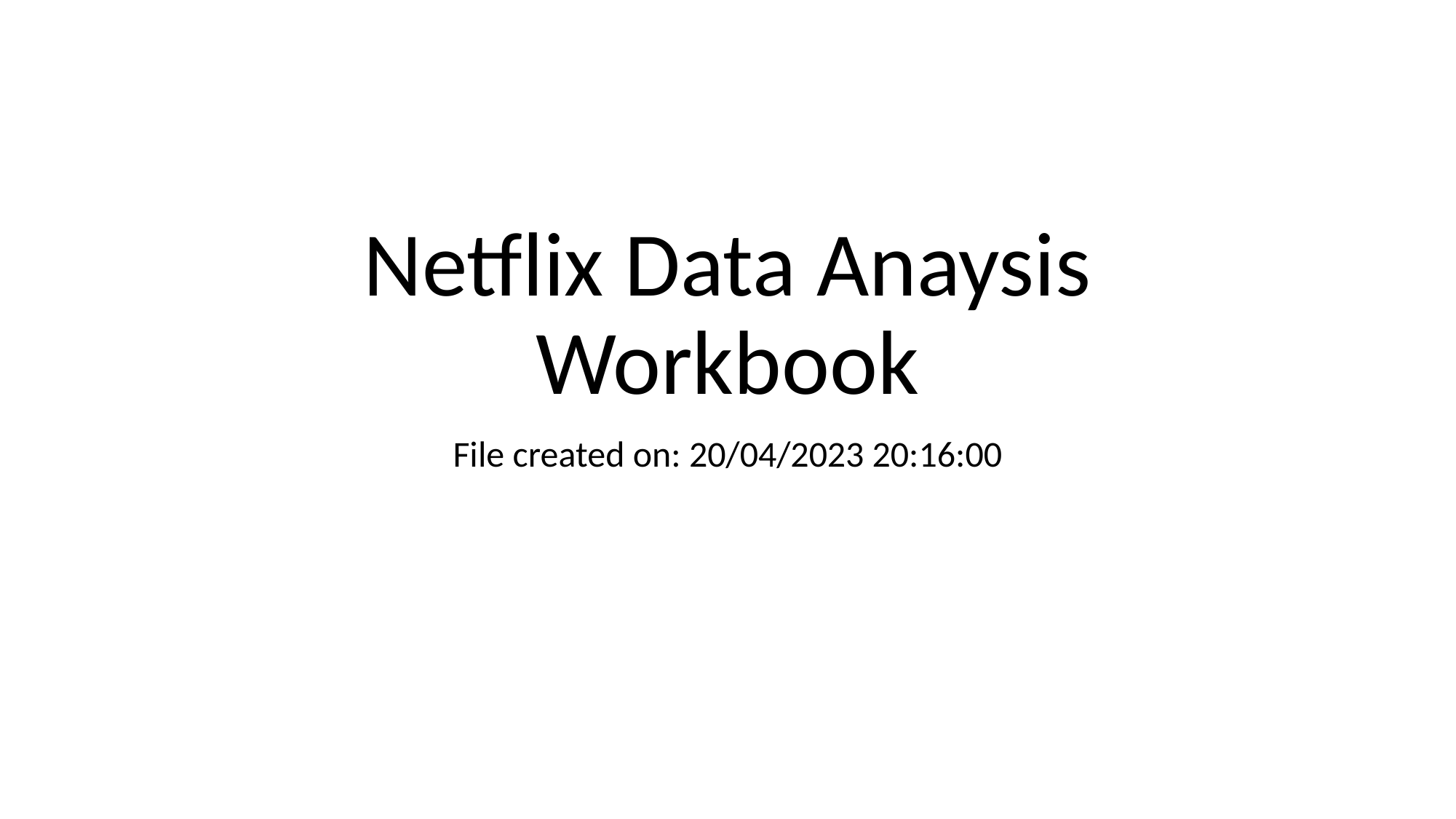

# Netflix Data Anaysis Workbook
File created on: 20/04/2023 20:16:00